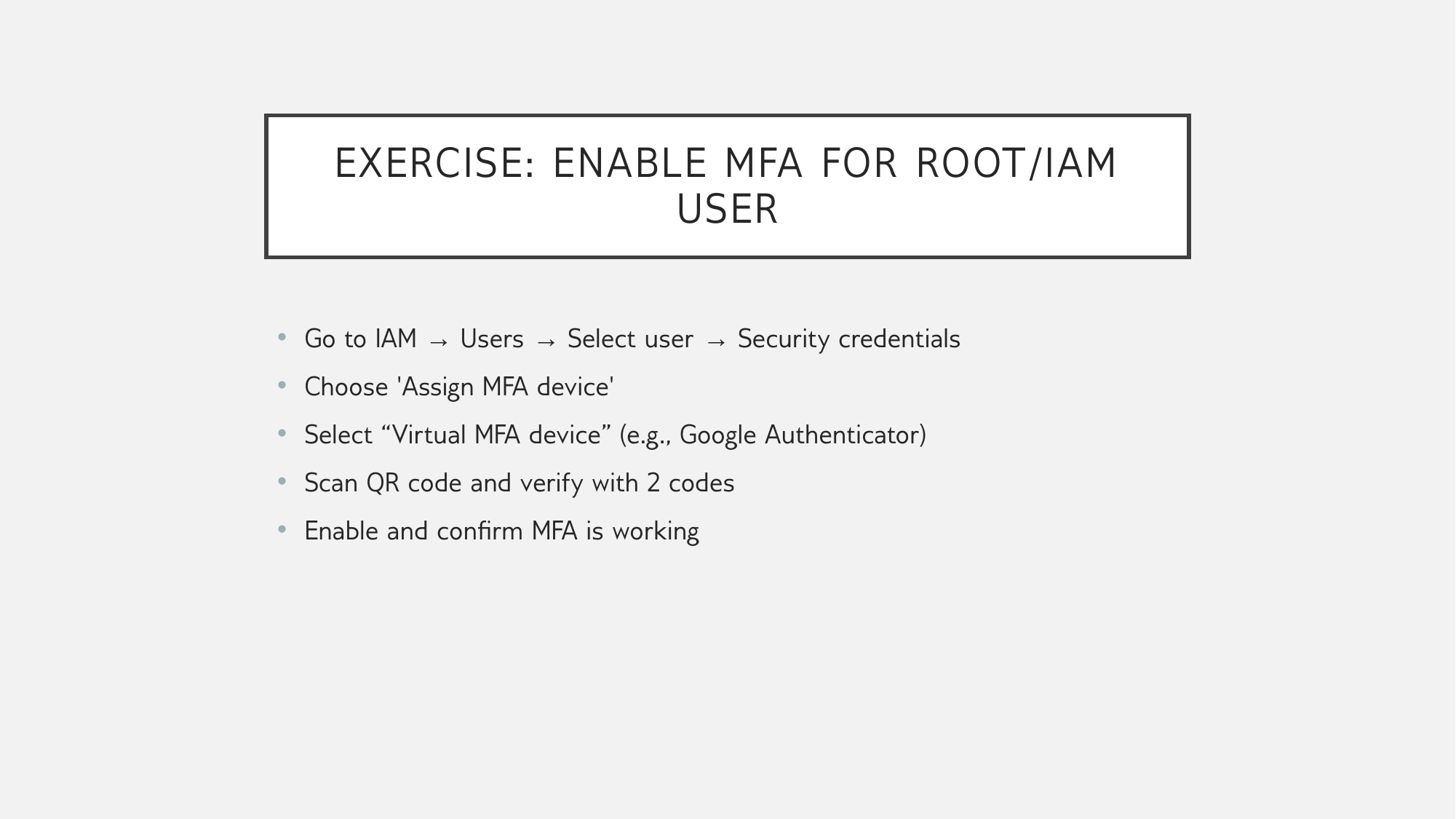

# Exercise: Enable MFA for Root/IAM User
Go to IAM → Users → Select user → Security credentials
Choose 'Assign MFA device'
Select “Virtual MFA device” (e.g., Google Authenticator)
Scan QR code and verify with 2 codes
Enable and confirm MFA is working